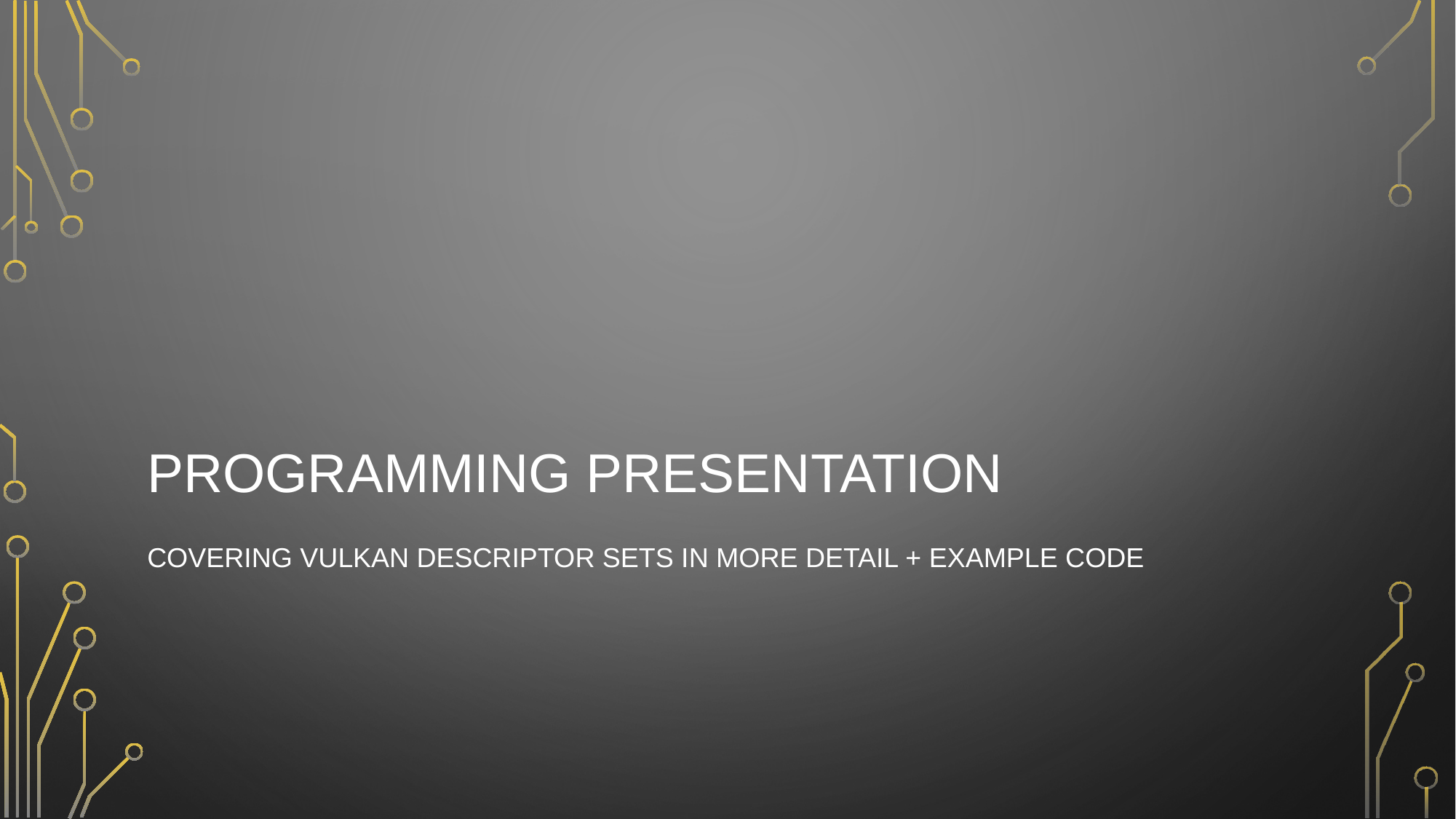

# Programming presentation
covering VULKAN descriptor sets in more detail + Example code